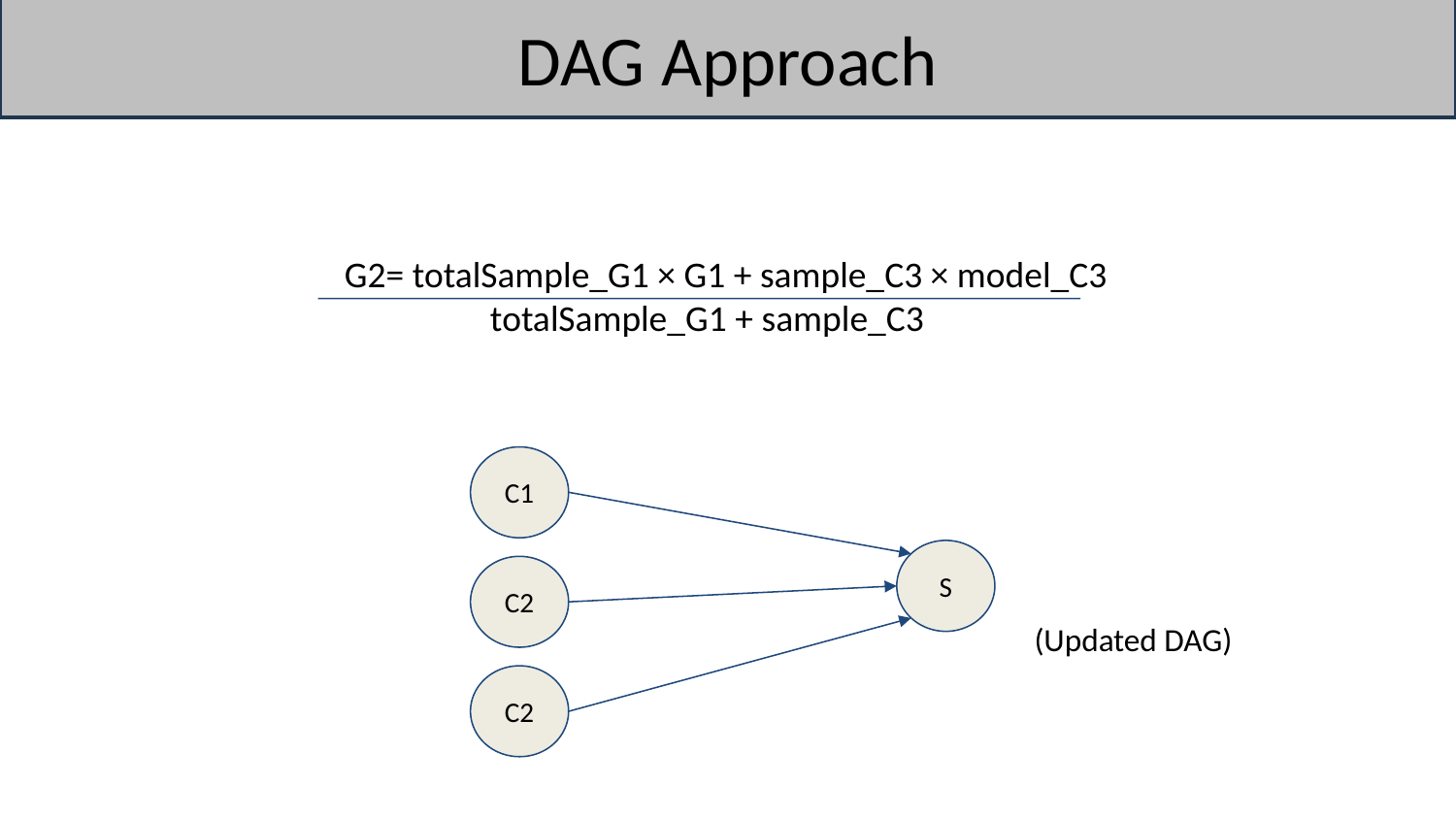

# DAG Approach

	G2= totalSample_G1 × G1 + sample_C3 × model_C3
		totalSample_G1 + sample_C3

C1

S
C2

(Updated DAG)

C2